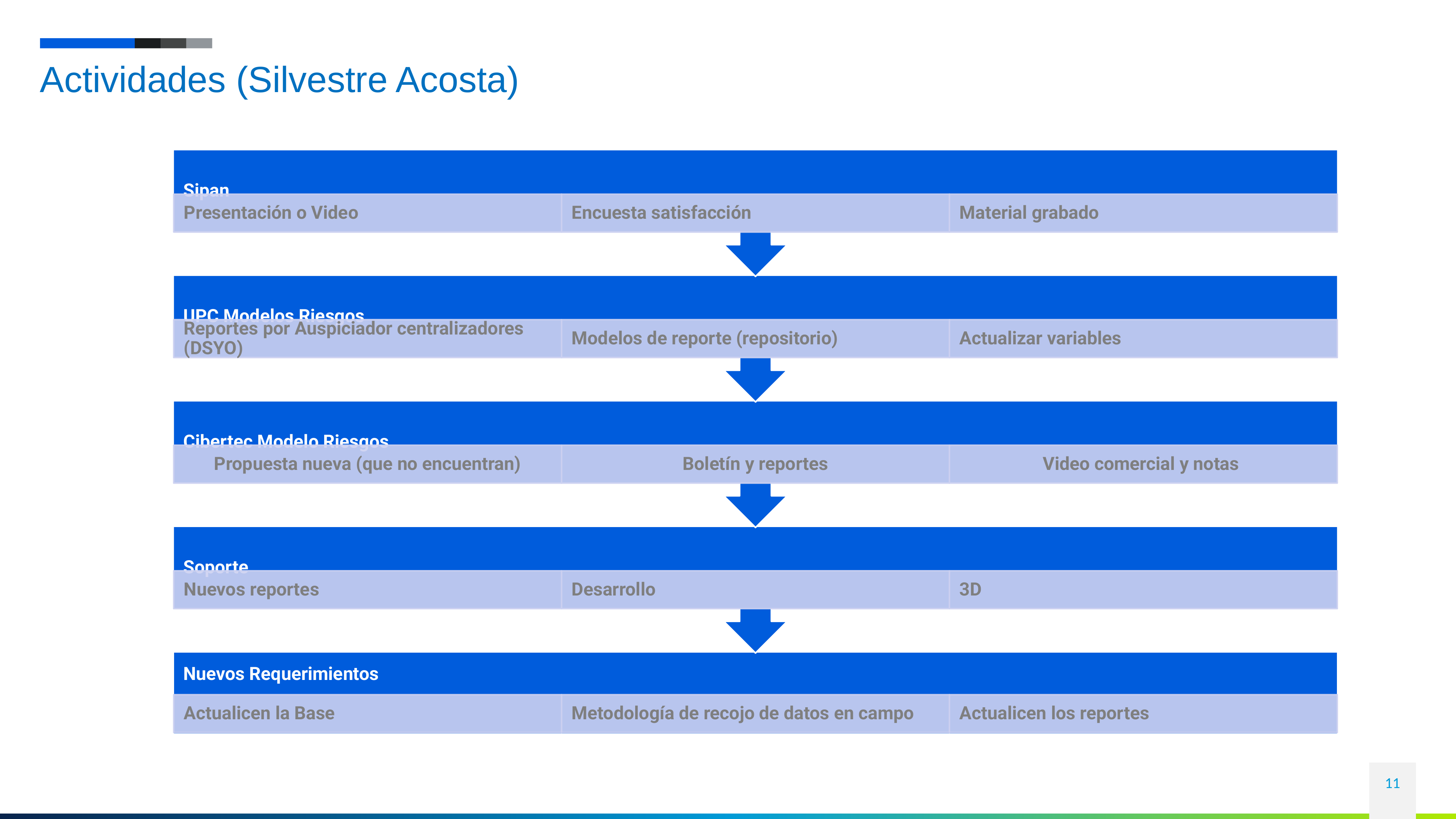

# Actividades (Silvestre Acosta)
Nuevos Requerimientos
Actualicen la Base
Metodología de recojo de datos en campo
Actualicen los reportes
Soporte
Nuevos reportes
Desarrollo
3D
Cibertec Modelo Riesgos
Propuesta nueva (que no encuentran)
Boletín y reportes
Video comercial y notas
UPC Modelos Riesgos
Reportes por Auspiciador centralizadores (DSYO)
Modelos de reporte (repositorio)
Actualizar variables
Sipan
Presentación o Video
Encuesta satisfacción
Material grabado
11